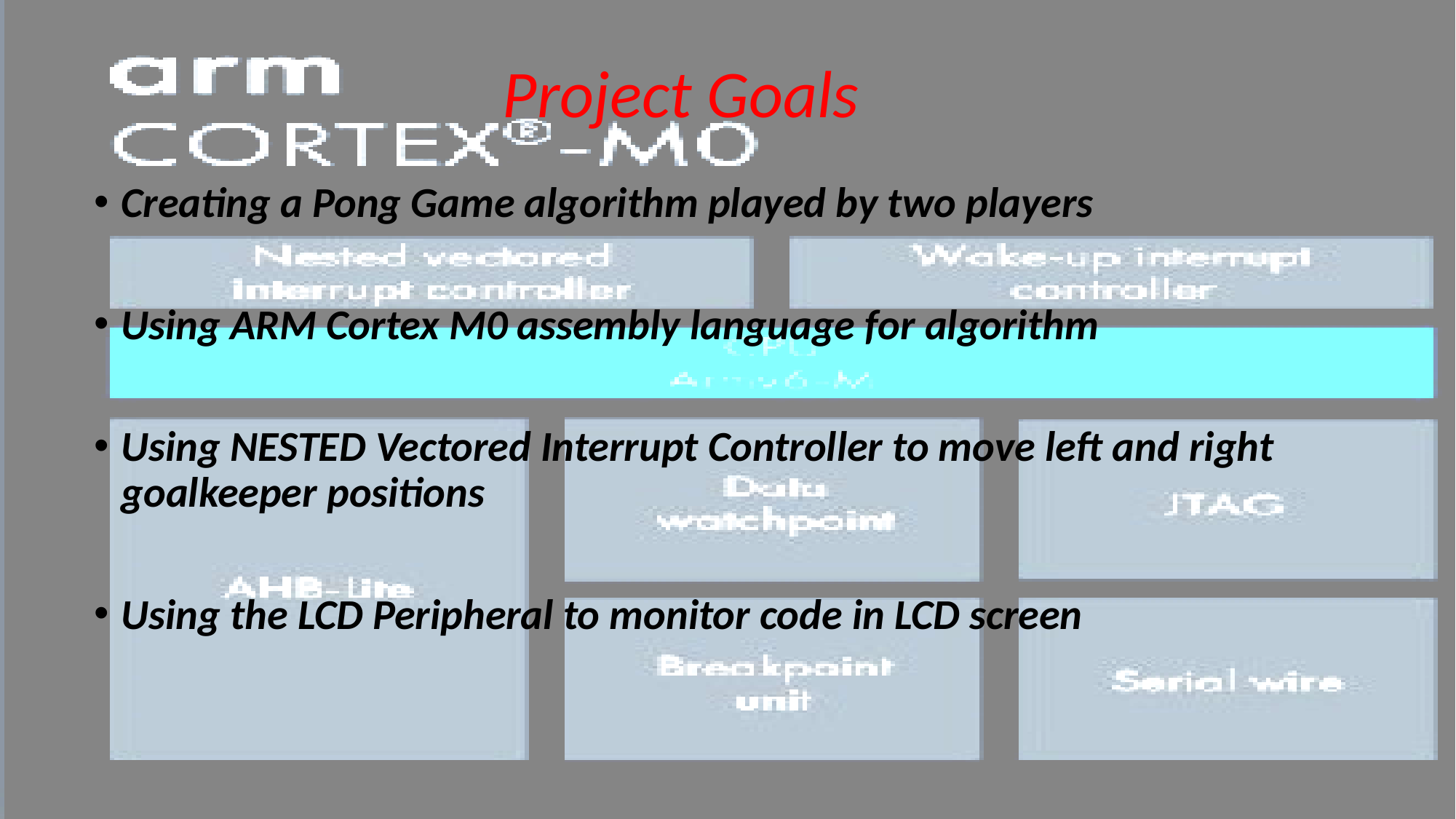

# Project Goals
Creating a Pong Game algorithm played by two players

Using ARM Cortex M0 assembly language for algorithm

Using NESTED Vectored Interrupt Controller to move left and right goalkeeper positions

Using the LCD Peripheral to monitor code in LCD screen